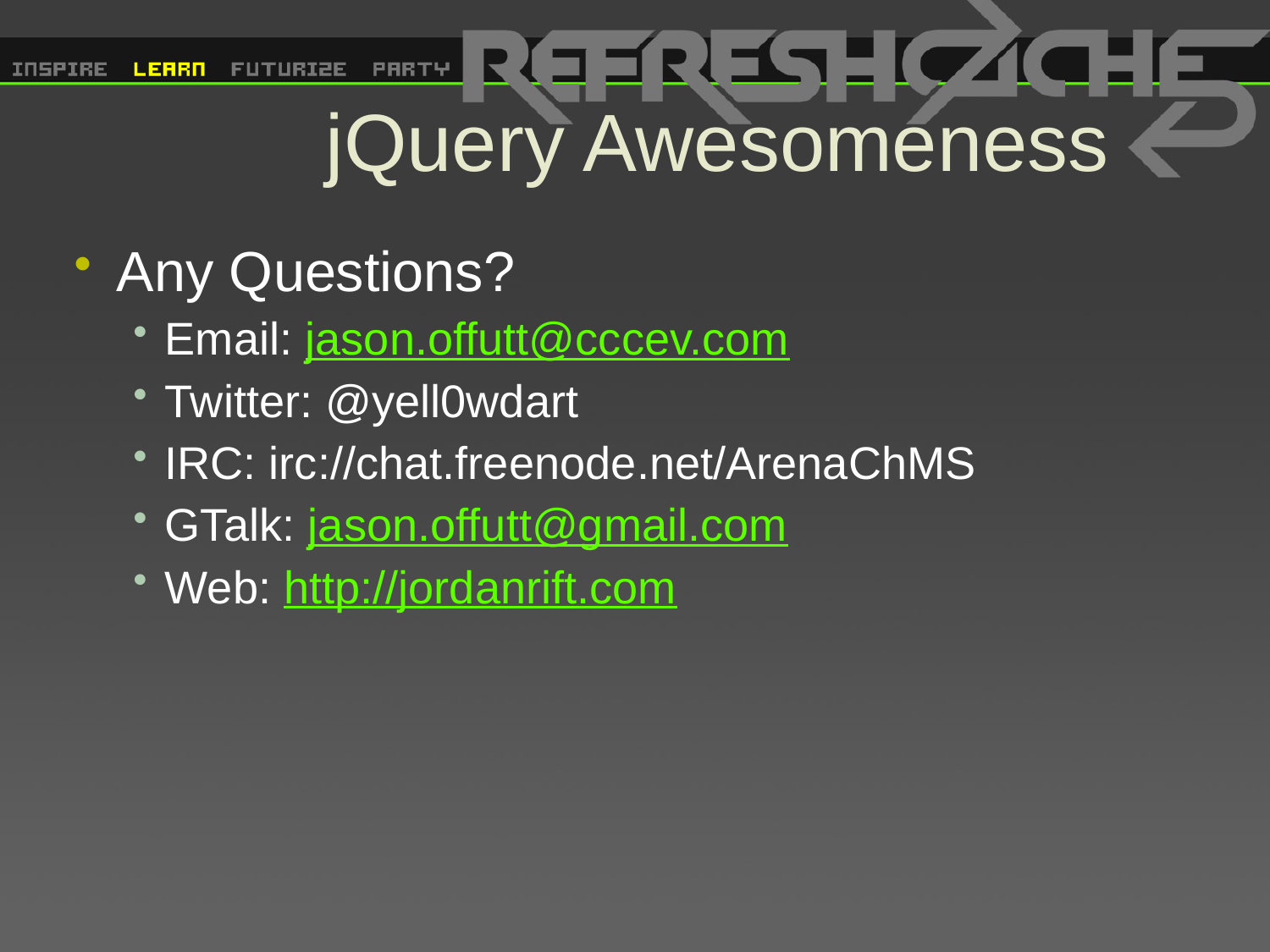

# jQuery Awesomeness
Any Questions?
Email: jason.offutt@cccev.com
Twitter: @yell0wdart
IRC: irc://chat.freenode.net/ArenaChMS
GTalk: jason.offutt@gmail.com
Web: http://jordanrift.com